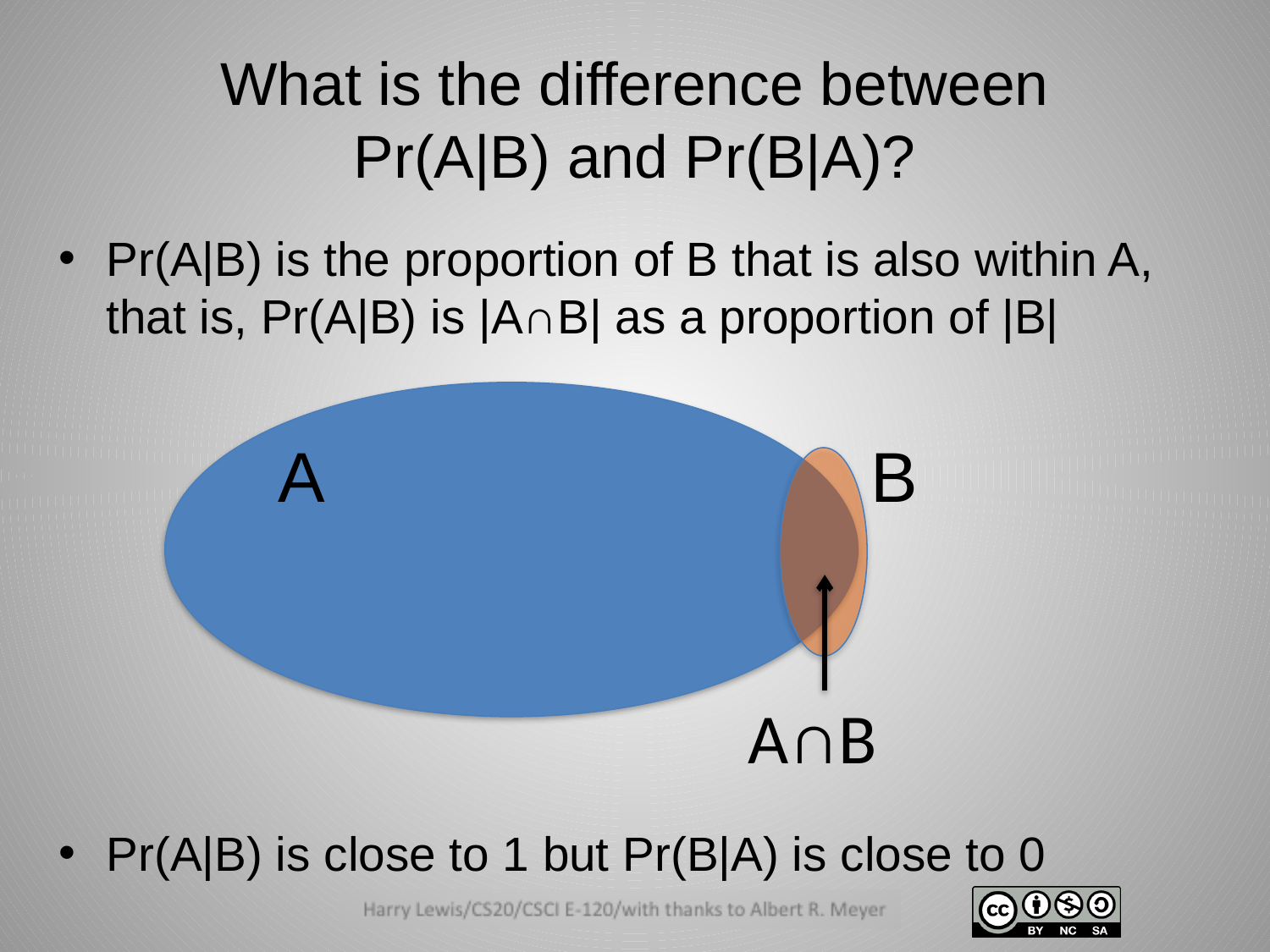

# What is the difference between Pr(A|B) and Pr(B|A)?
Pr(A|B) is the proportion of B that is also within A, that is, Pr(A|B) is |A∩B| as a proportion of |B|

Pr(A|B) is close to 1 but Pr(B|A) is close to 0

A
B

A∩B